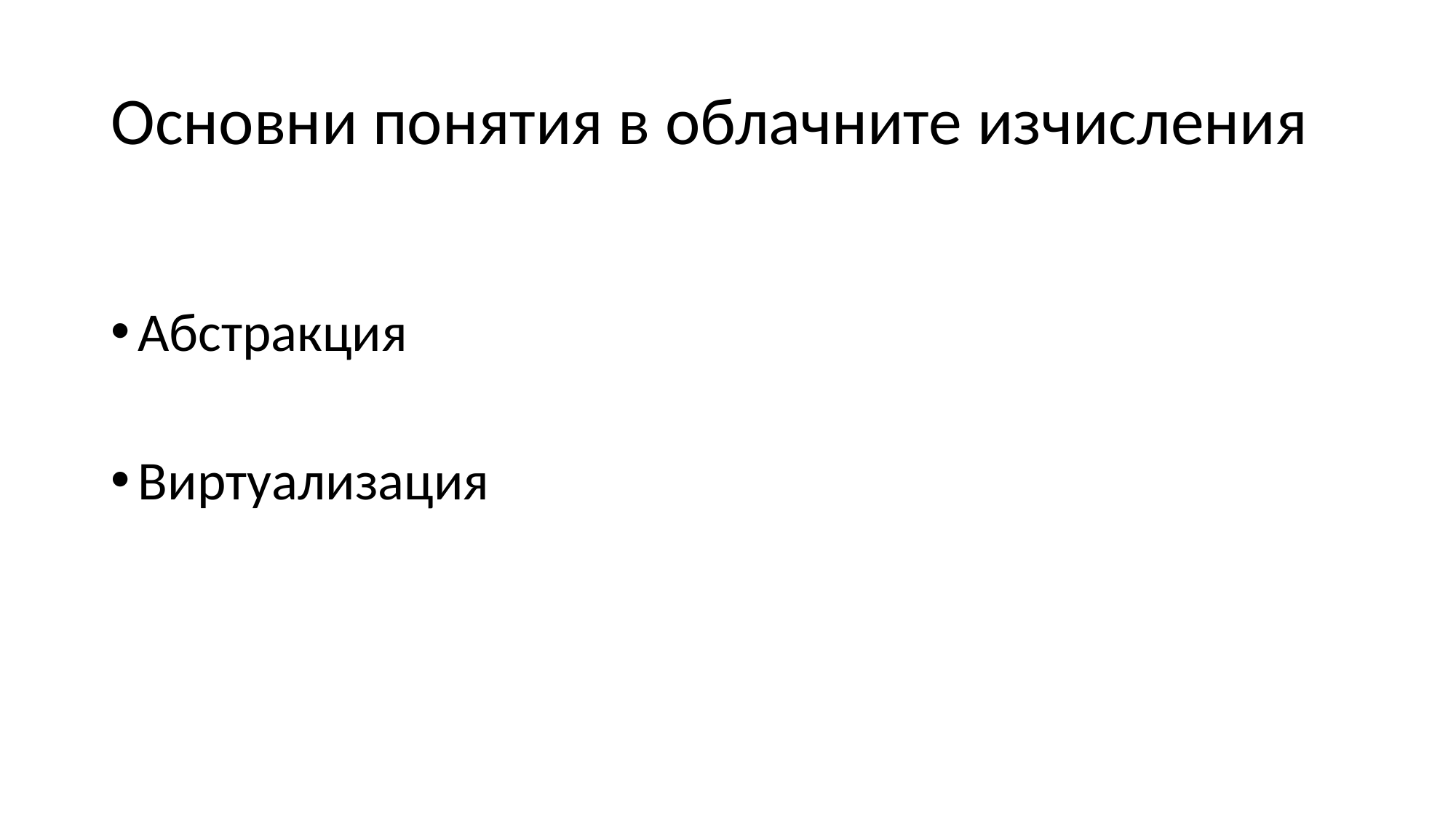

# Основни понятия в облачните изчисления

Абстракция

Виртуализация